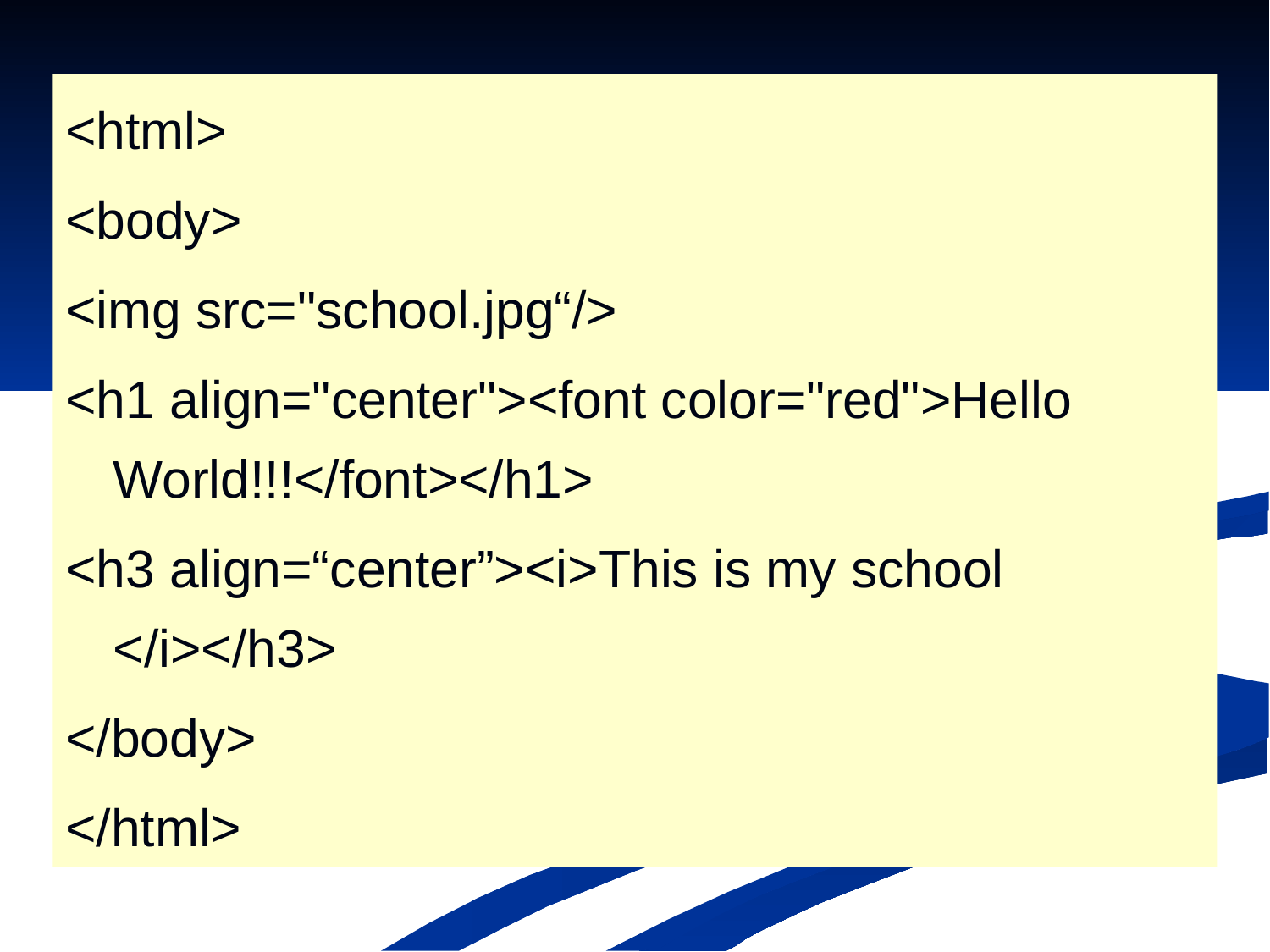

<html>
<body>
<img src="school.jpg“/>
<h1 align="center"><font color="red">Hello World!!!</font></h1>
<h3 align=“center”><i>This is my school </i></h3>
</body>
</html>